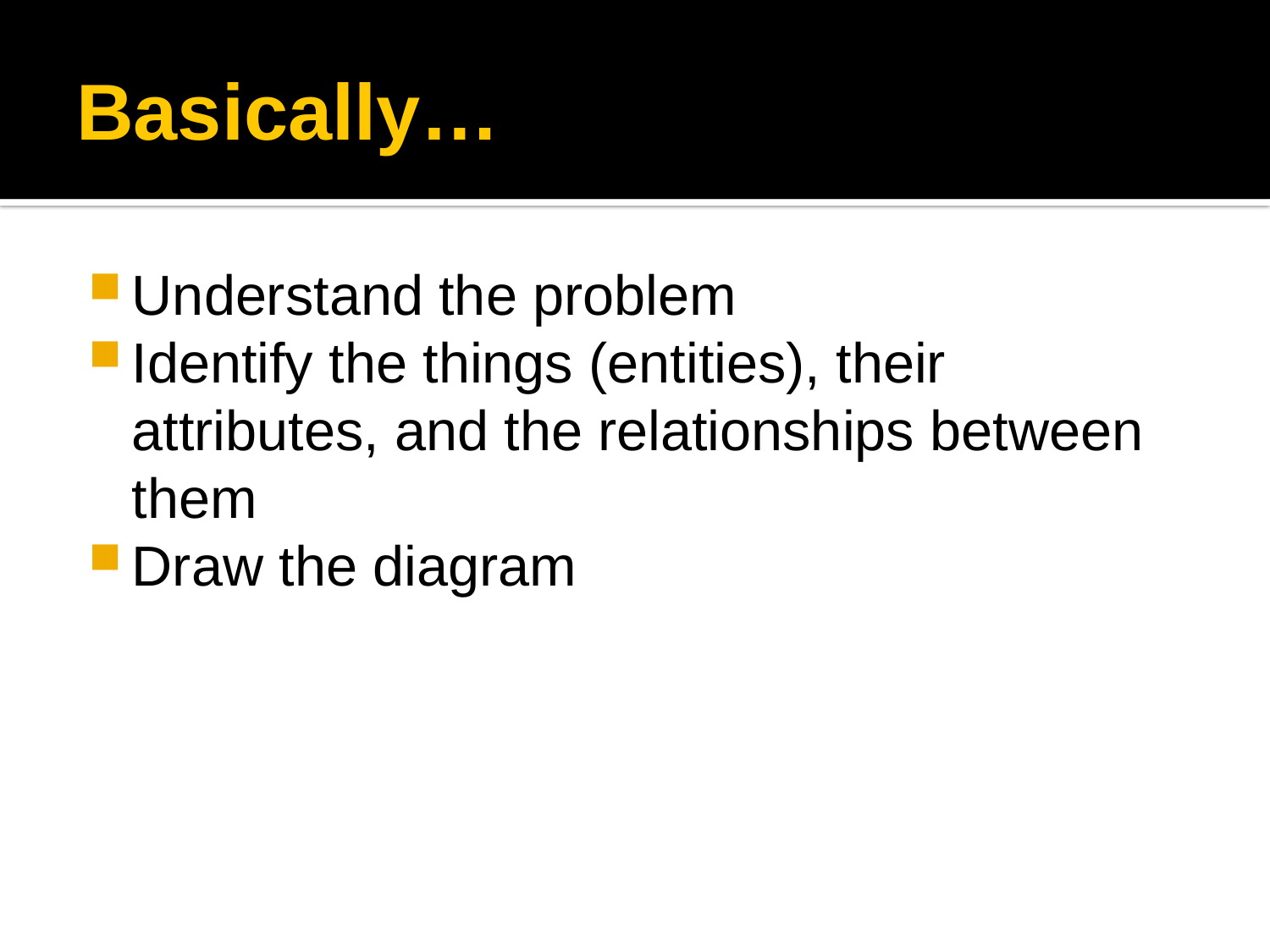

# Basically…
Understand the problem
Identify the things (entities), their attributes, and the relationships between them
Draw the diagram